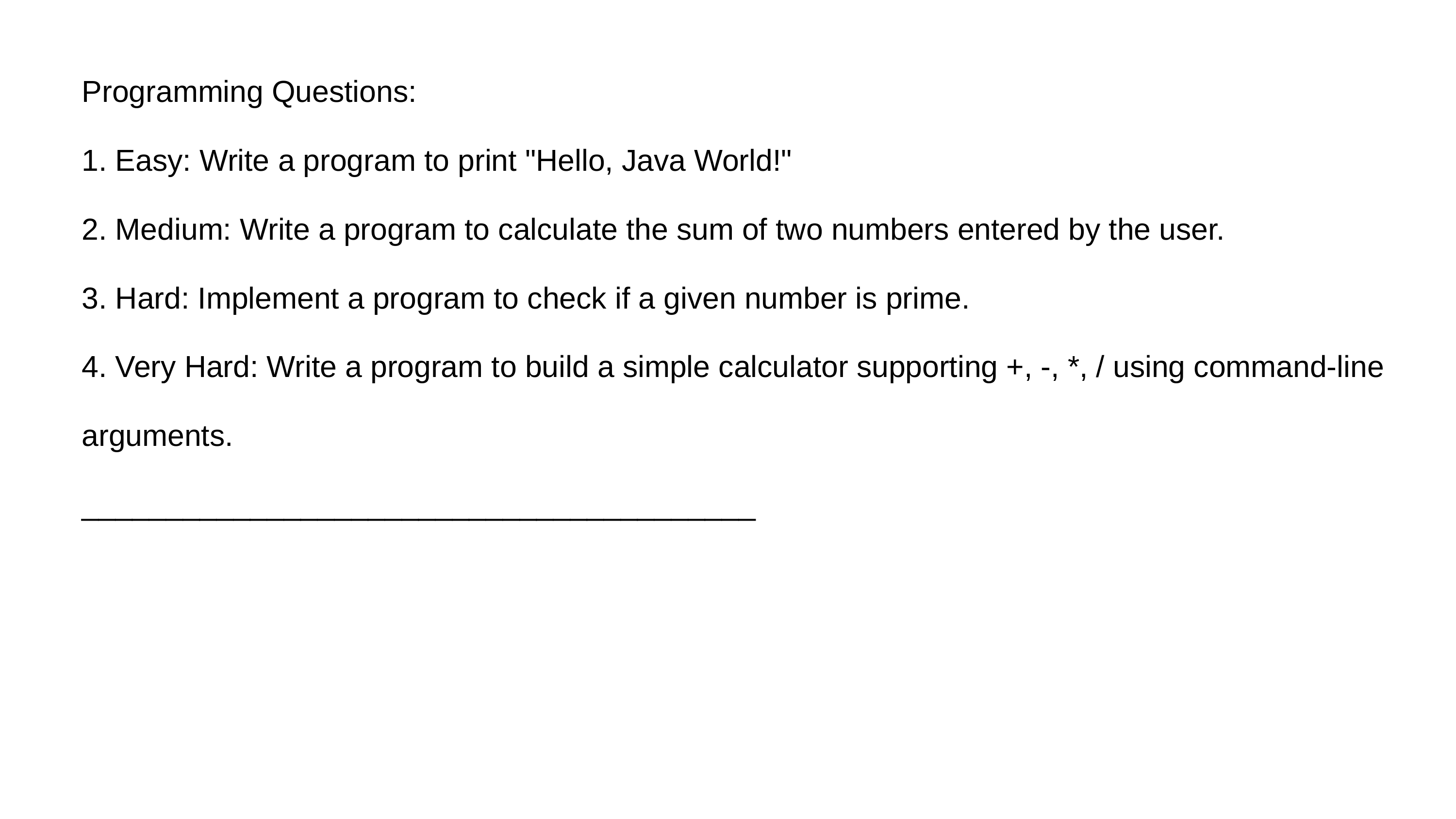

Programming Questions:
1. Easy: Write a program to print "Hello, Java World!"
2. Medium: Write a program to calculate the sum of two numbers entered by the user.
3. Hard: Implement a program to check if a given number is prime.
4. Very Hard: Write a program to build a simple calculator supporting +, -, *, / using command-line arguments.
________________________________________